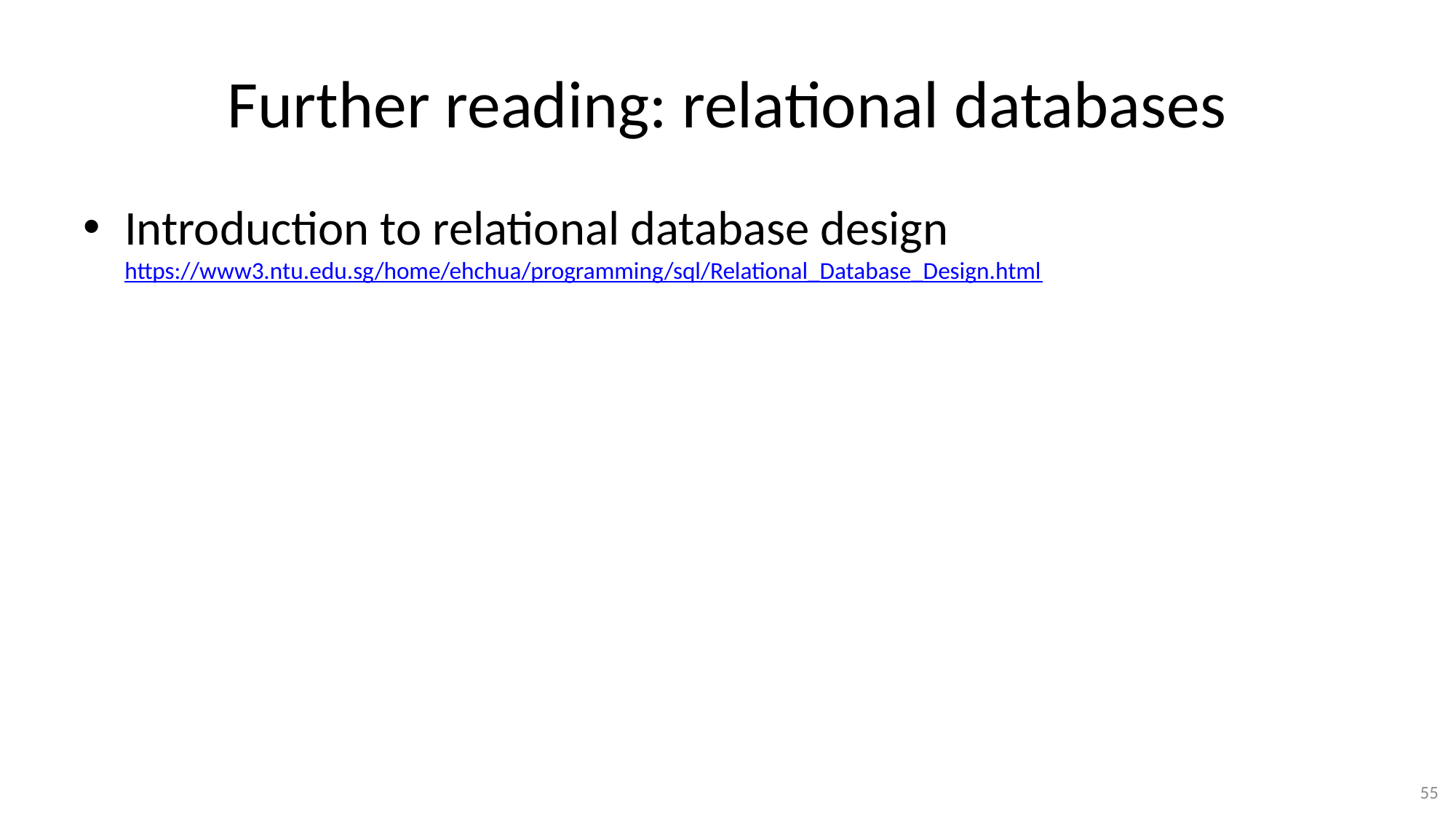

# Further reading: relational databases
Introduction to relational database design
https://www3.ntu.edu.sg/home/ehchua/programming/sql/Relational_Database_Design.html
55